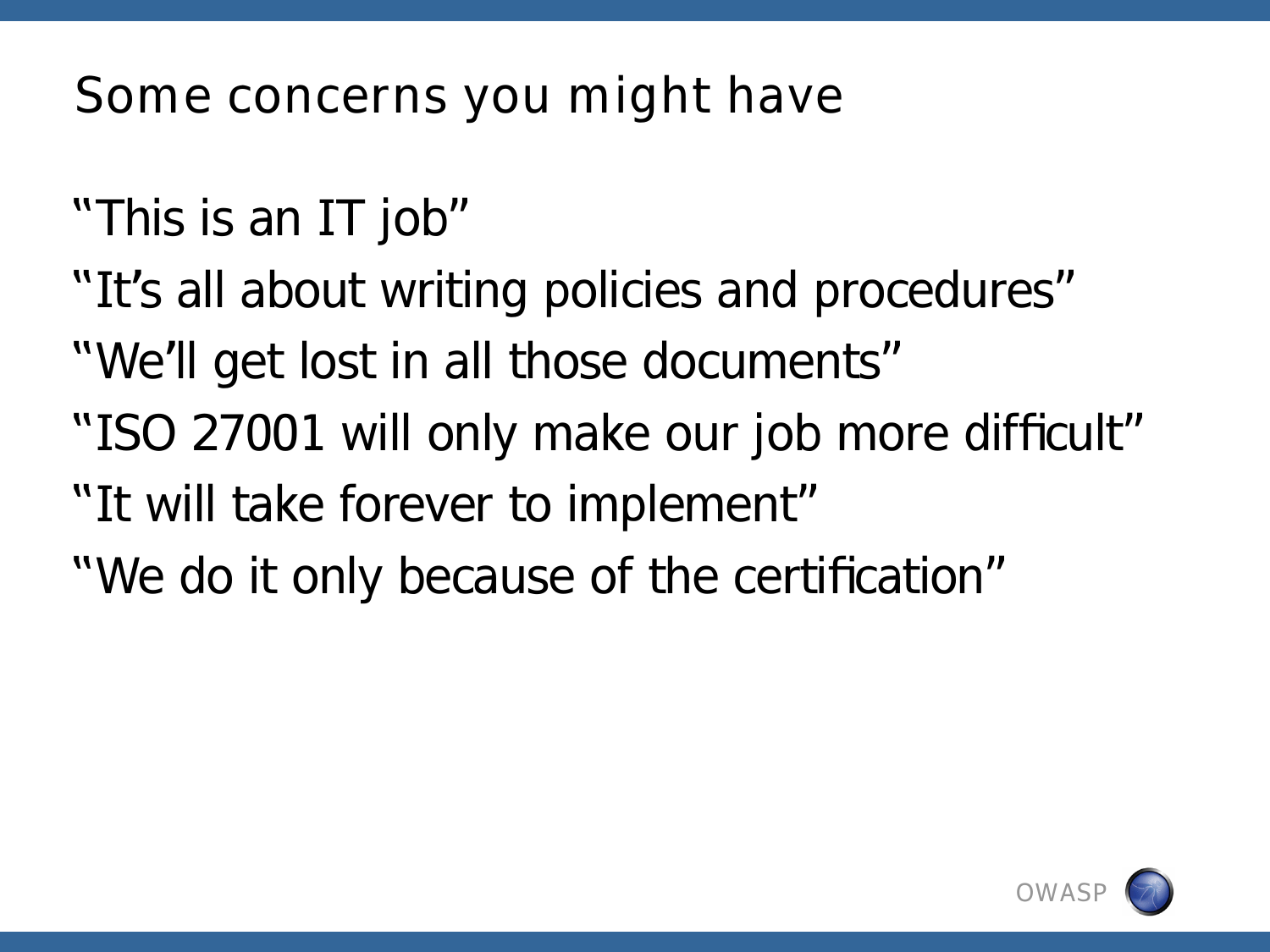

# Some concerns you might have
“This is an IT job”
“It’s all about writing policies and procedures”
“We’ll get lost in all those documents”
“ISO 27001 will only make our job more difficult”
“It will take forever to implement”
“We do it only because of the certification”